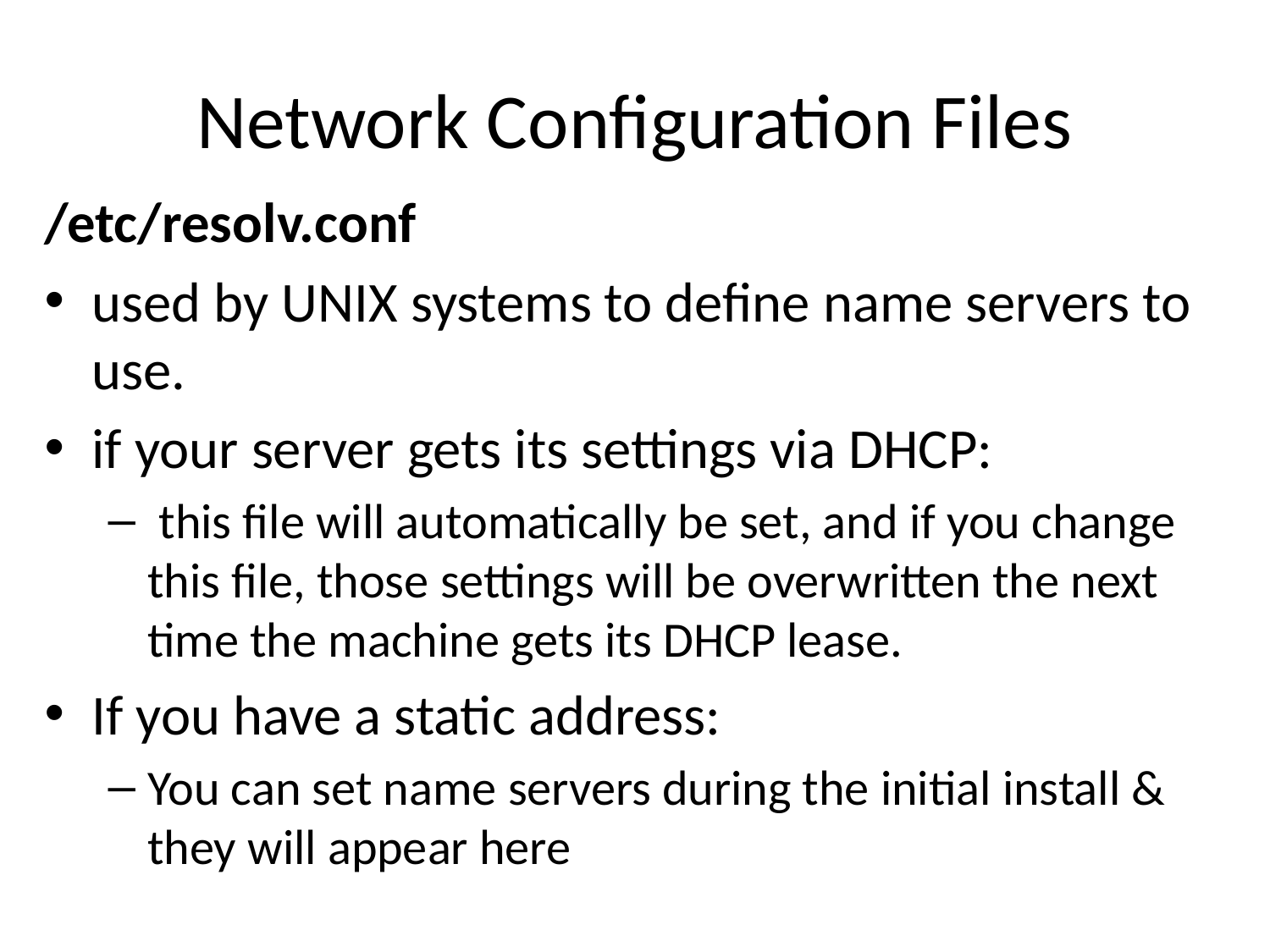

# Network Configuration Files
/etc/resolv.conf
used by UNIX systems to define name servers to use.
if your server gets its settings via DHCP:
 this file will automatically be set, and if you change this file, those settings will be overwritten the next time the machine gets its DHCP lease.
If you have a static address:
You can set name servers during the initial install & they will appear here